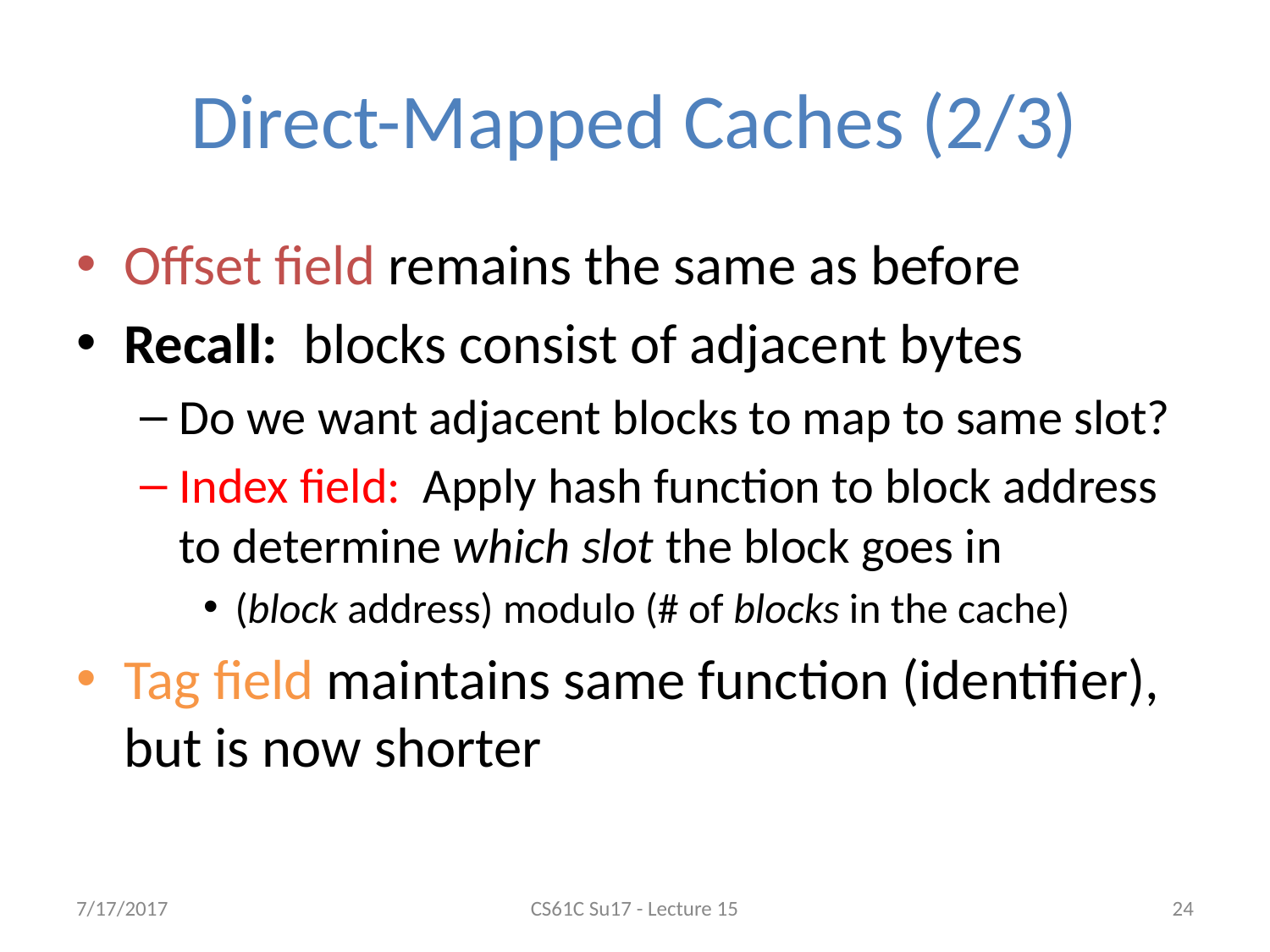

# Direct-Mapped Caches (2/3)
Offset field remains the same as before
Recall:  blocks consist of adjacent bytes
Do we want adjacent blocks to map to same slot?
Index field:  Apply hash function to block address to determine which slot the block goes in
(block address) modulo (# of blocks in the cache)
Tag field maintains same function (identifier), but is now shorter
7/17/2017
CS61C Su17 - Lecture 15
24